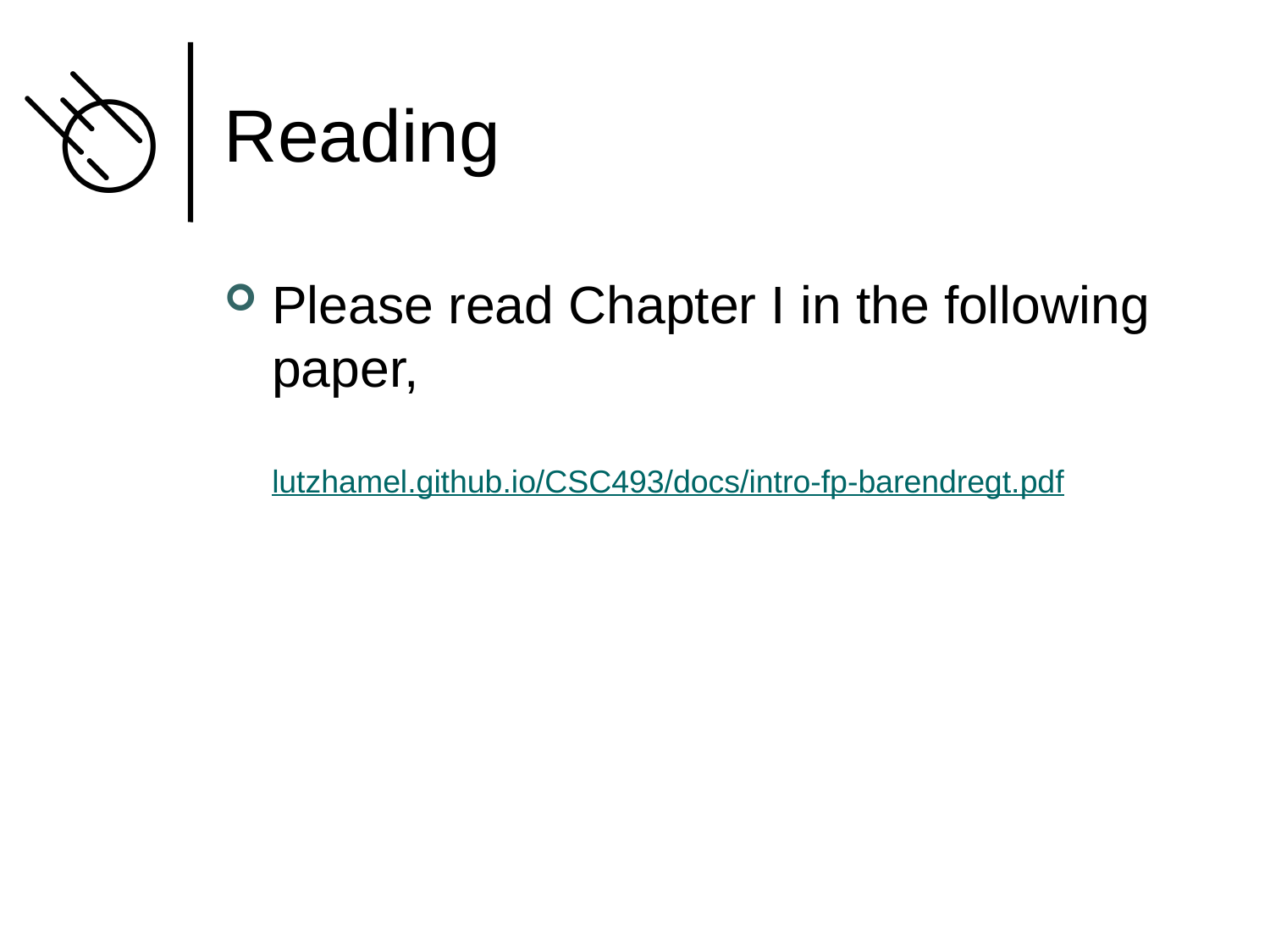

# Reading
Please read Chapter I in the following paper,
lutzhamel.github.io/CSC493/docs/intro-fp-barendregt.pdf